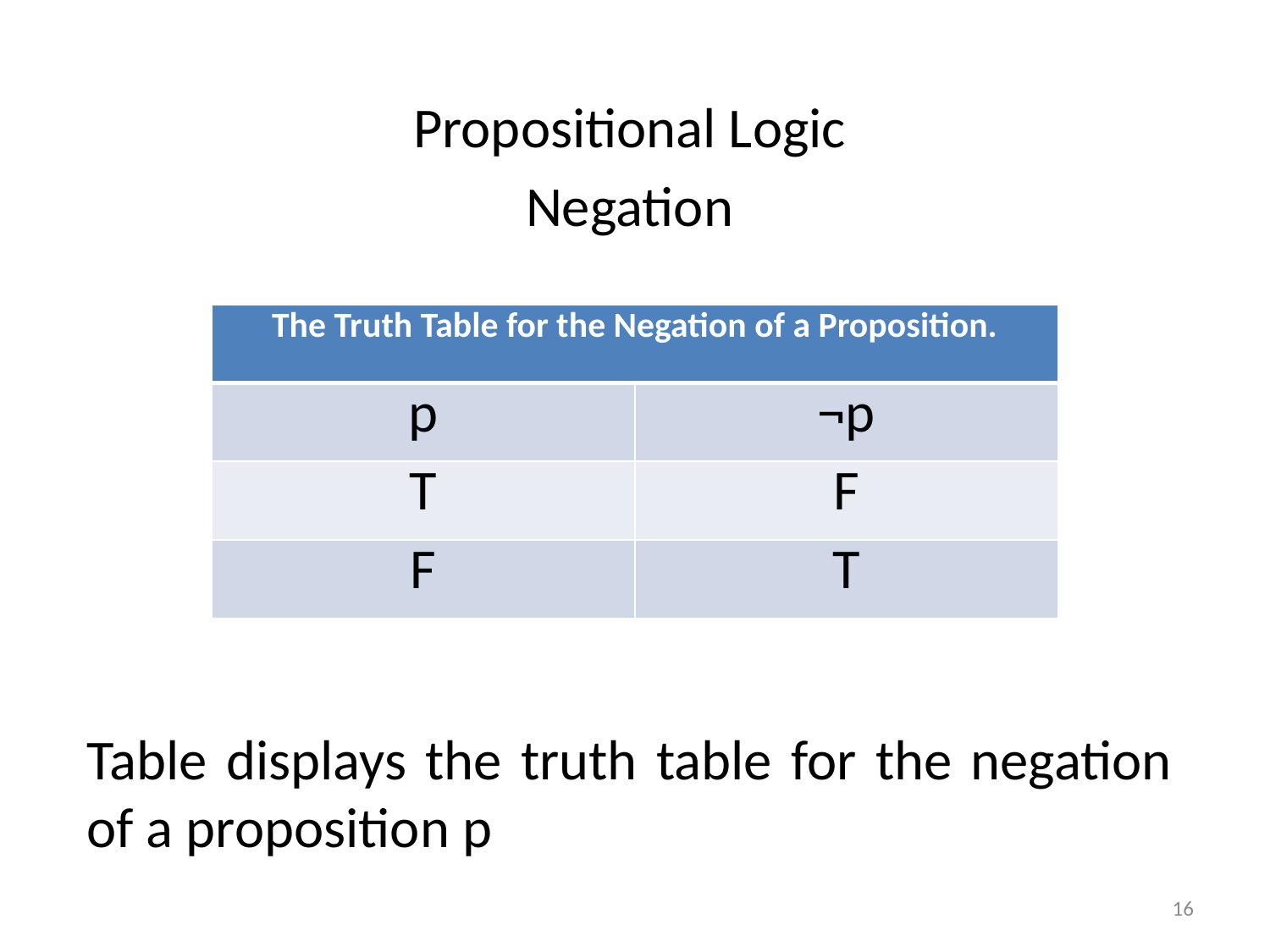

Propositional Logic
Negation

Table displays the truth table for the negation of a proposition p
| The Truth Table for the Negation of a Proposition. |  |
| --- | --- |
| p | ¬p |
| T | F |
| F | T |
16